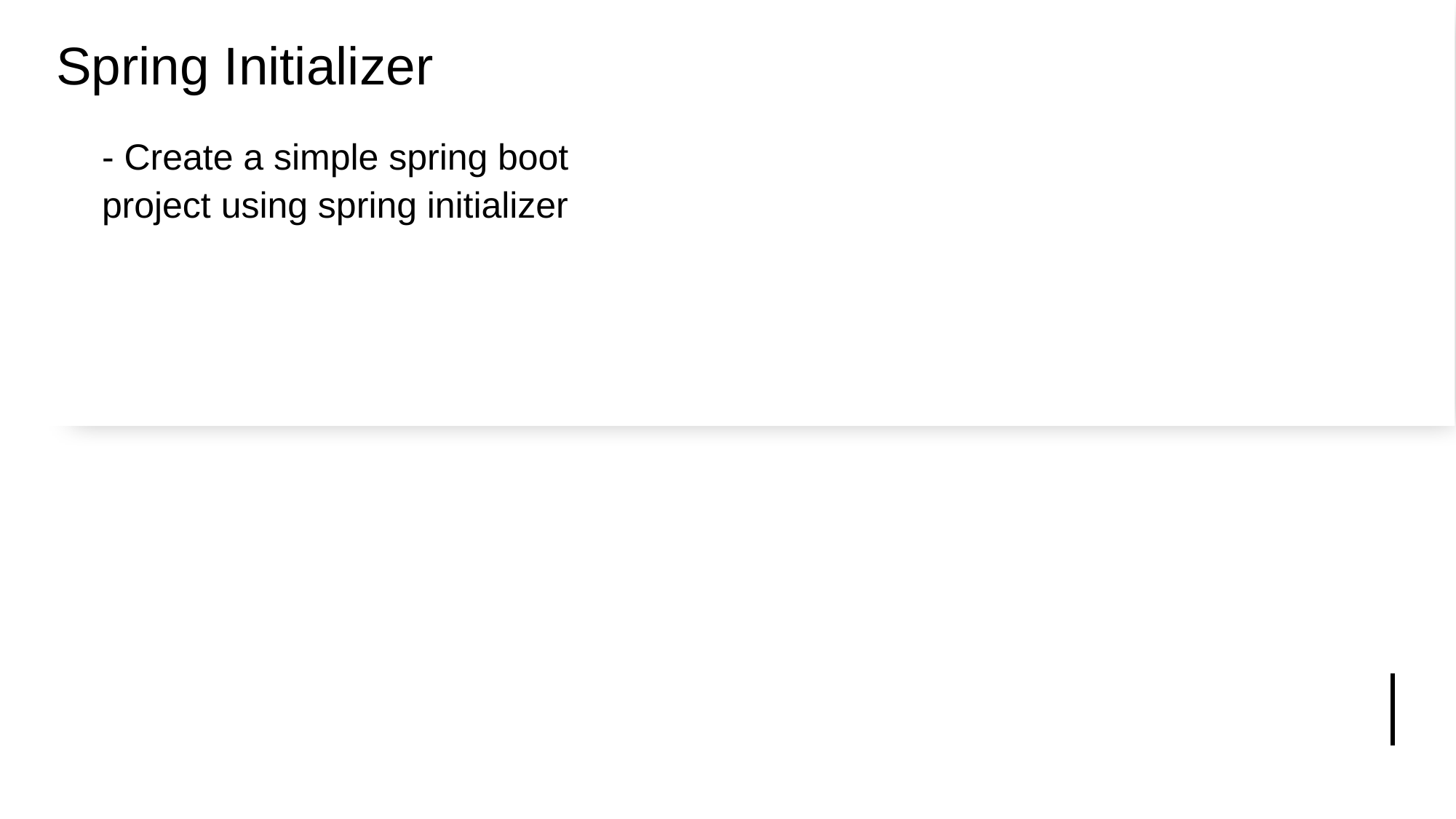

# Spring Initializer
- Create a simple spring boot project using spring initializer